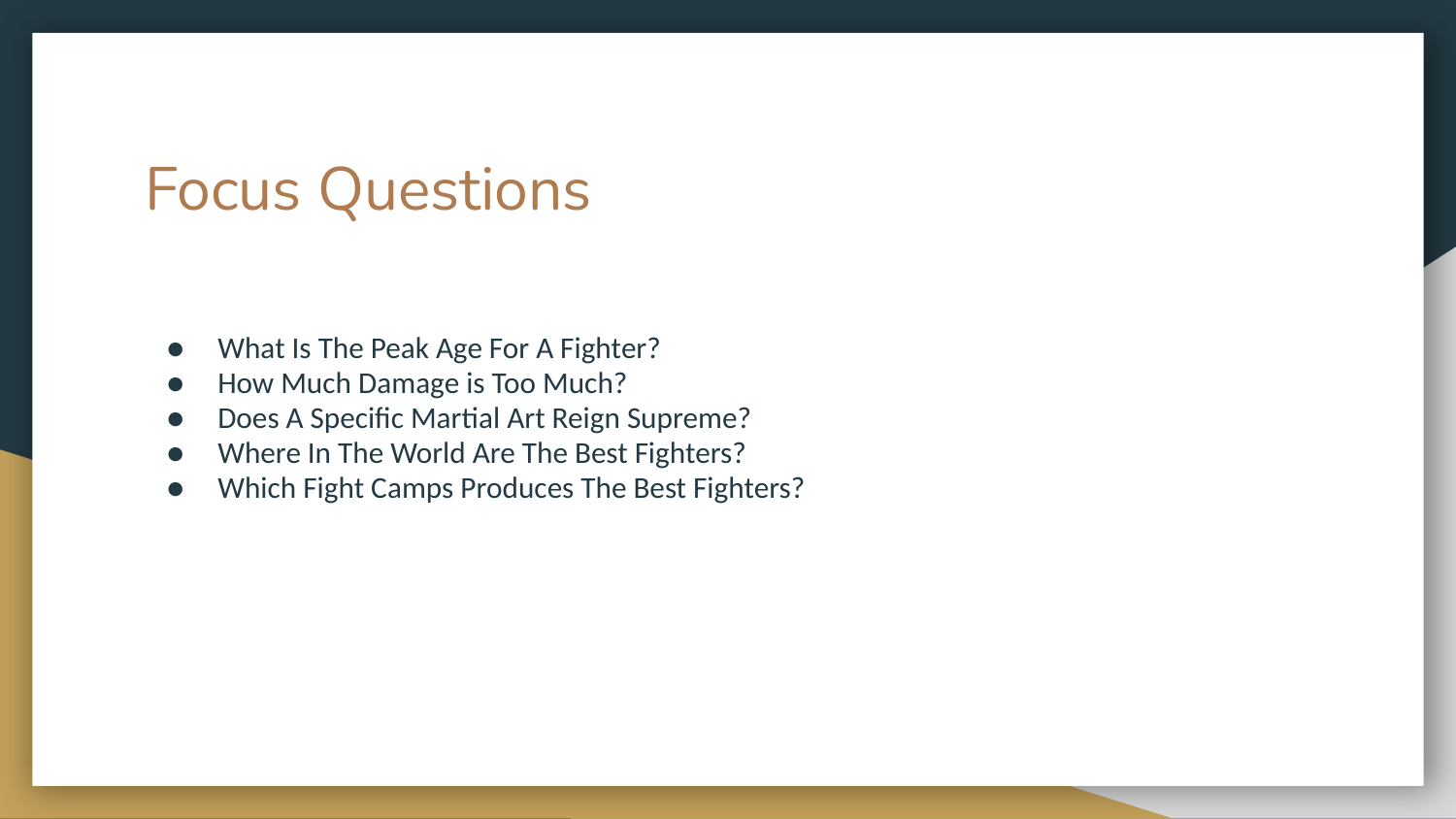

# Focus Questions
What Is The Peak Age For A Fighter?
How Much Damage is Too Much?
Does A Specific Martial Art Reign Supreme?
Where In The World Are The Best Fighters?
Which Fight Camps Produces The Best Fighters?